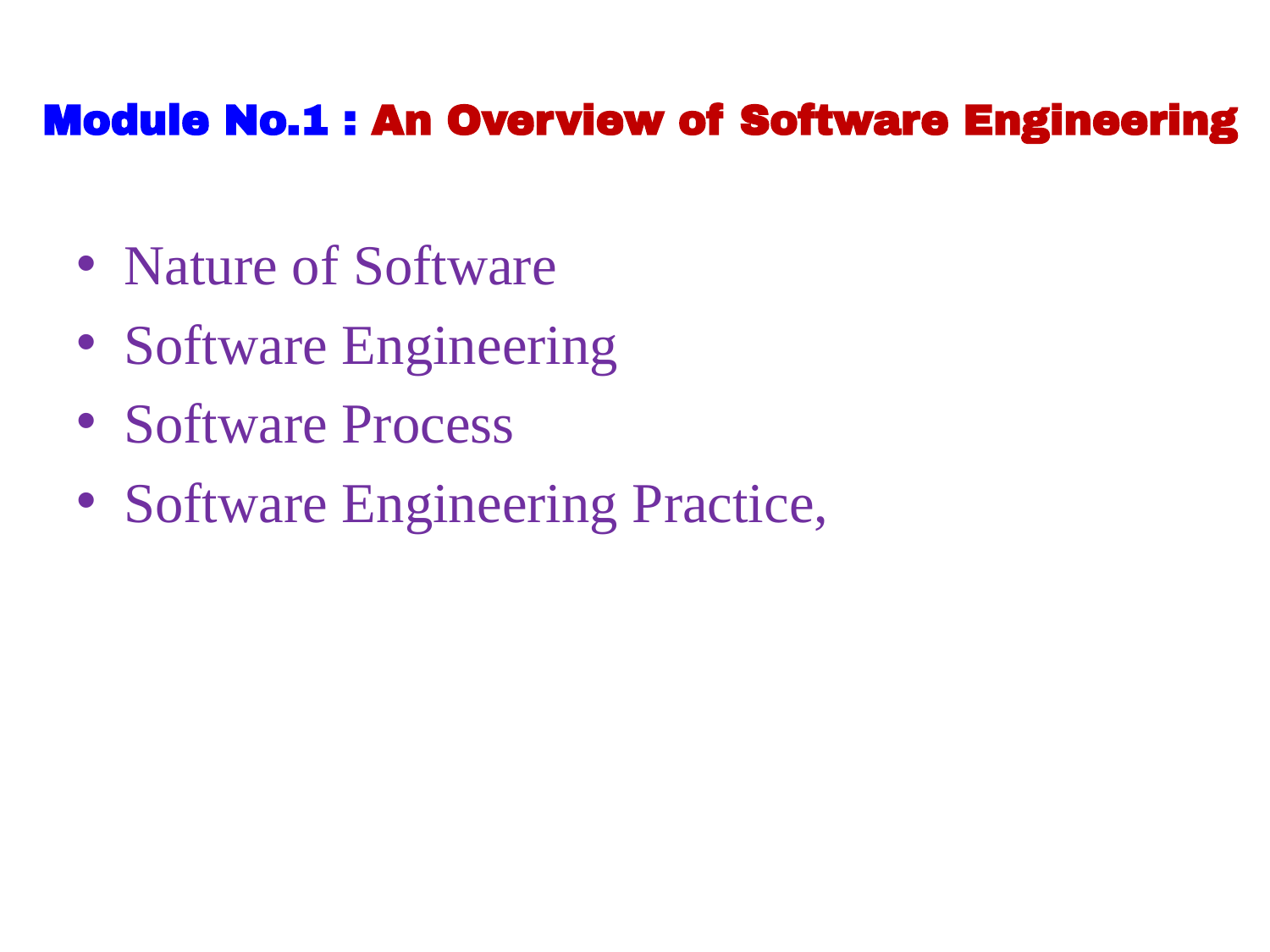

# Module No.1 : An Overview of Software Engineering
Nature of Software
Software Engineering
Software Process
Software Engineering Practice,